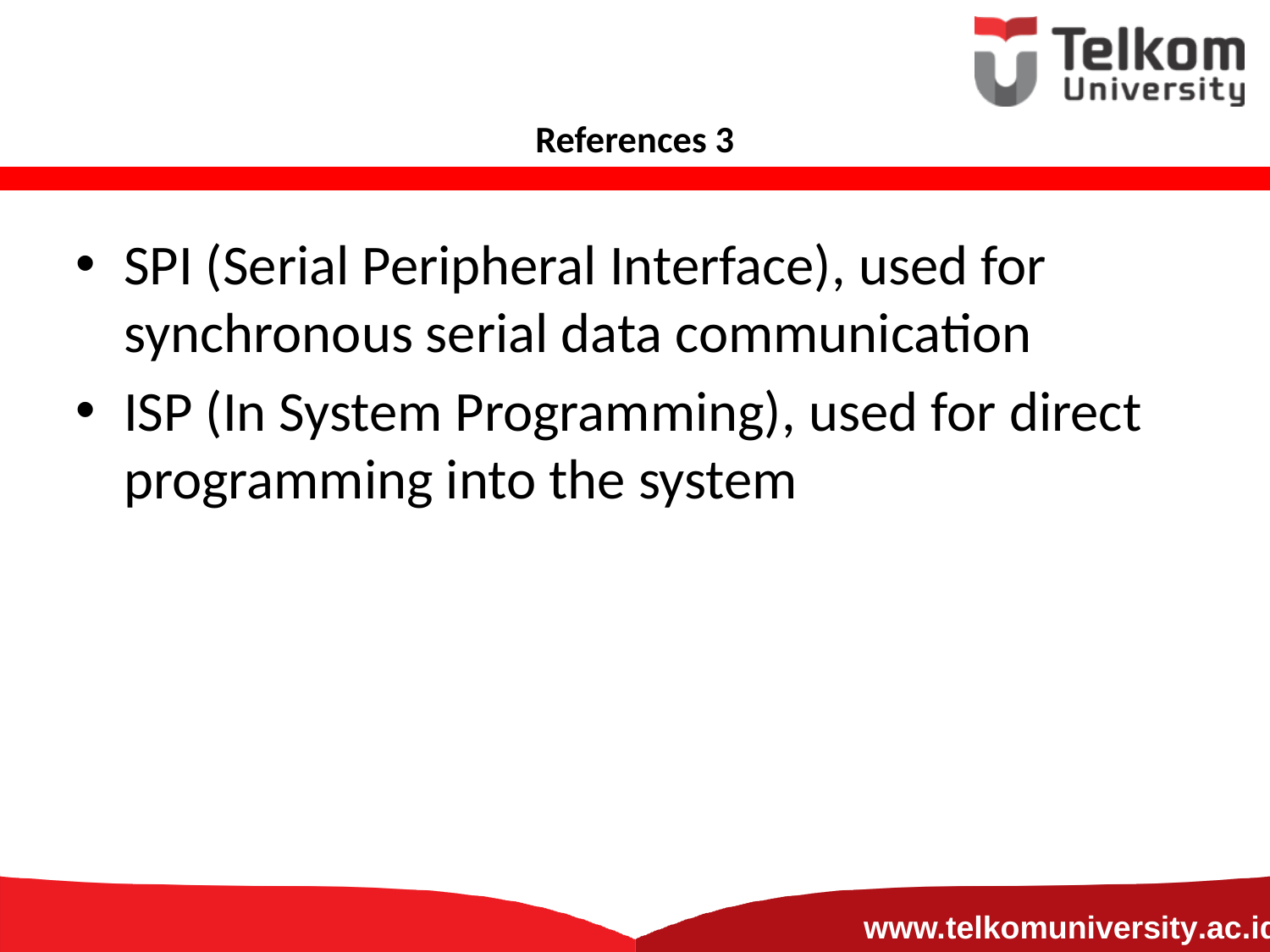

# References 3
SPI (Serial Peripheral Interface), used for synchronous serial data communication
ISP (In System Programming), used for direct programming into the system